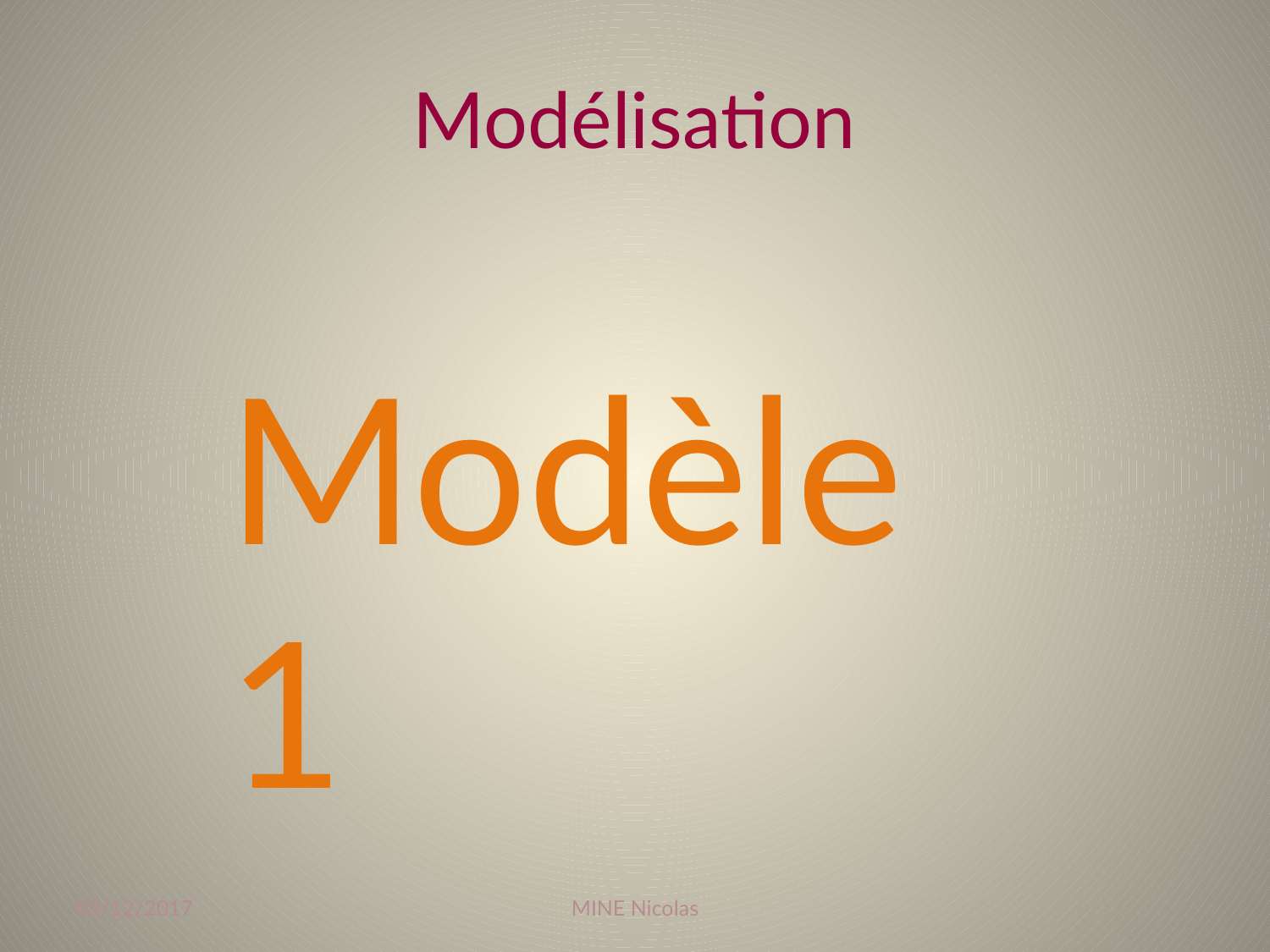

# Modélisation
Modèle 1
03/12/2017
MINE Nicolas